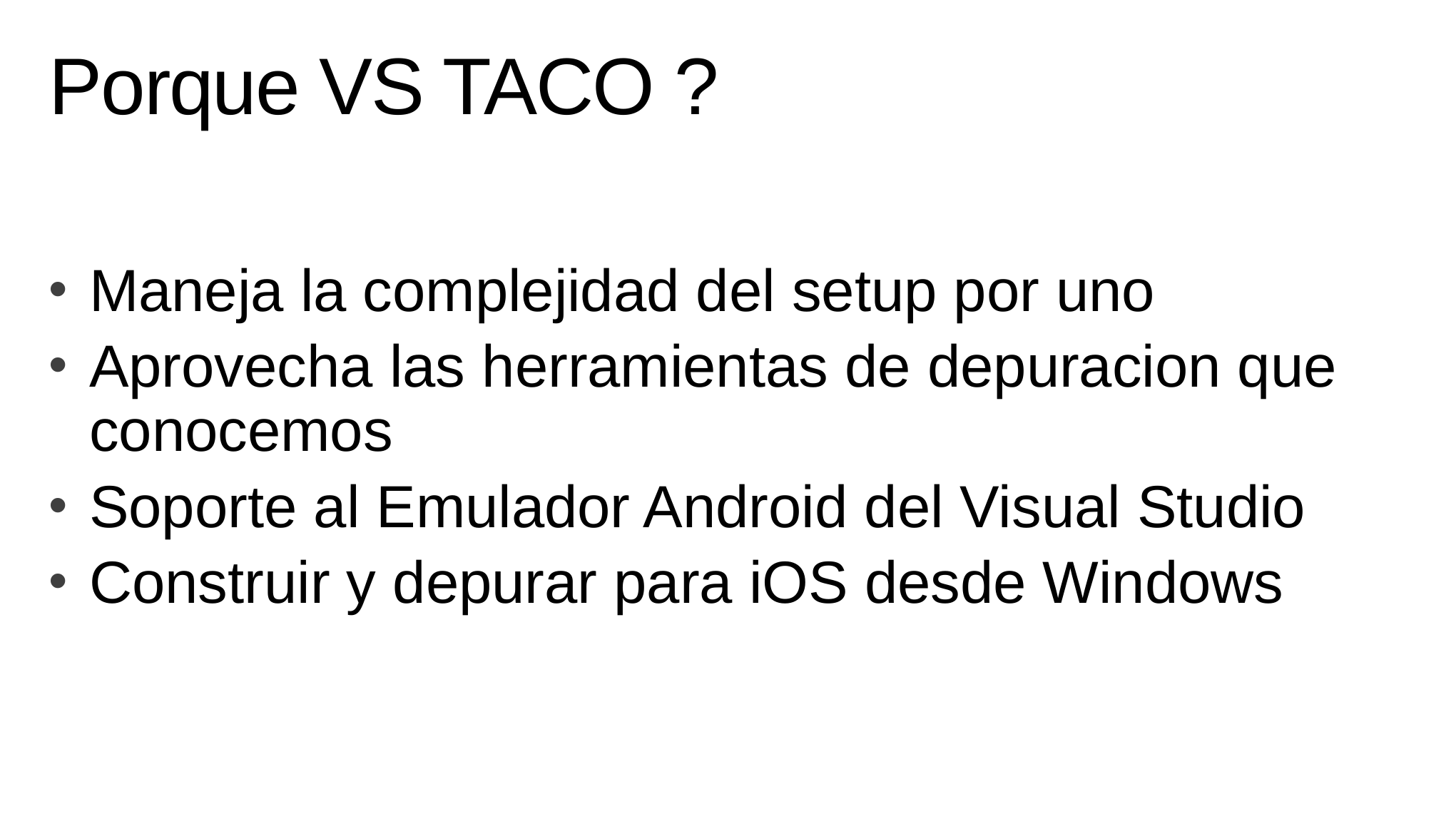

# Porque VS TACO ?
Maneja la complejidad del setup por uno
Aprovecha las herramientas de depuracion que conocemos
Soporte al Emulador Android del Visual Studio
Construir y depurar para iOS desde Windows